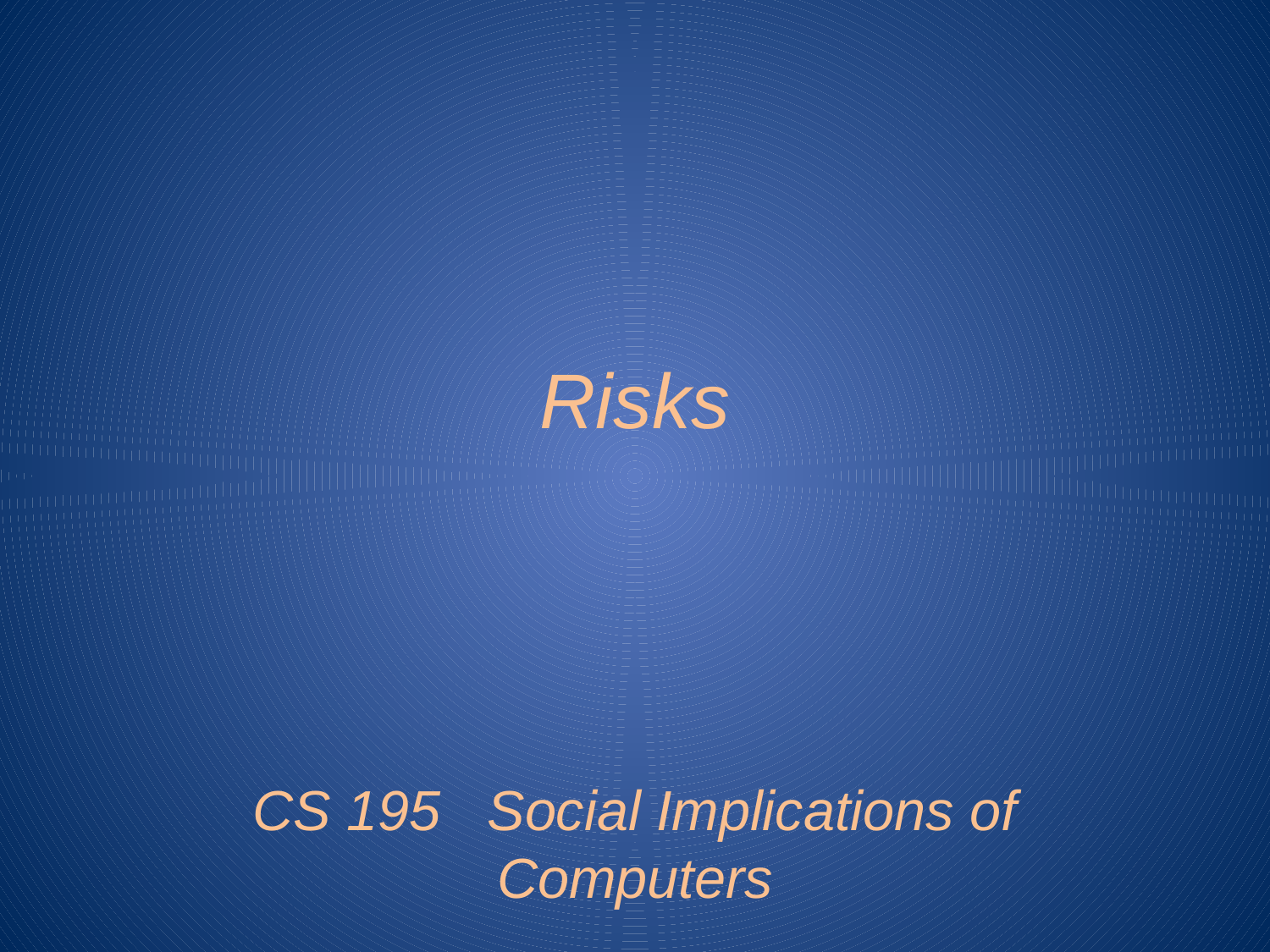

# Risks
CS 195   Social Implications of Computers